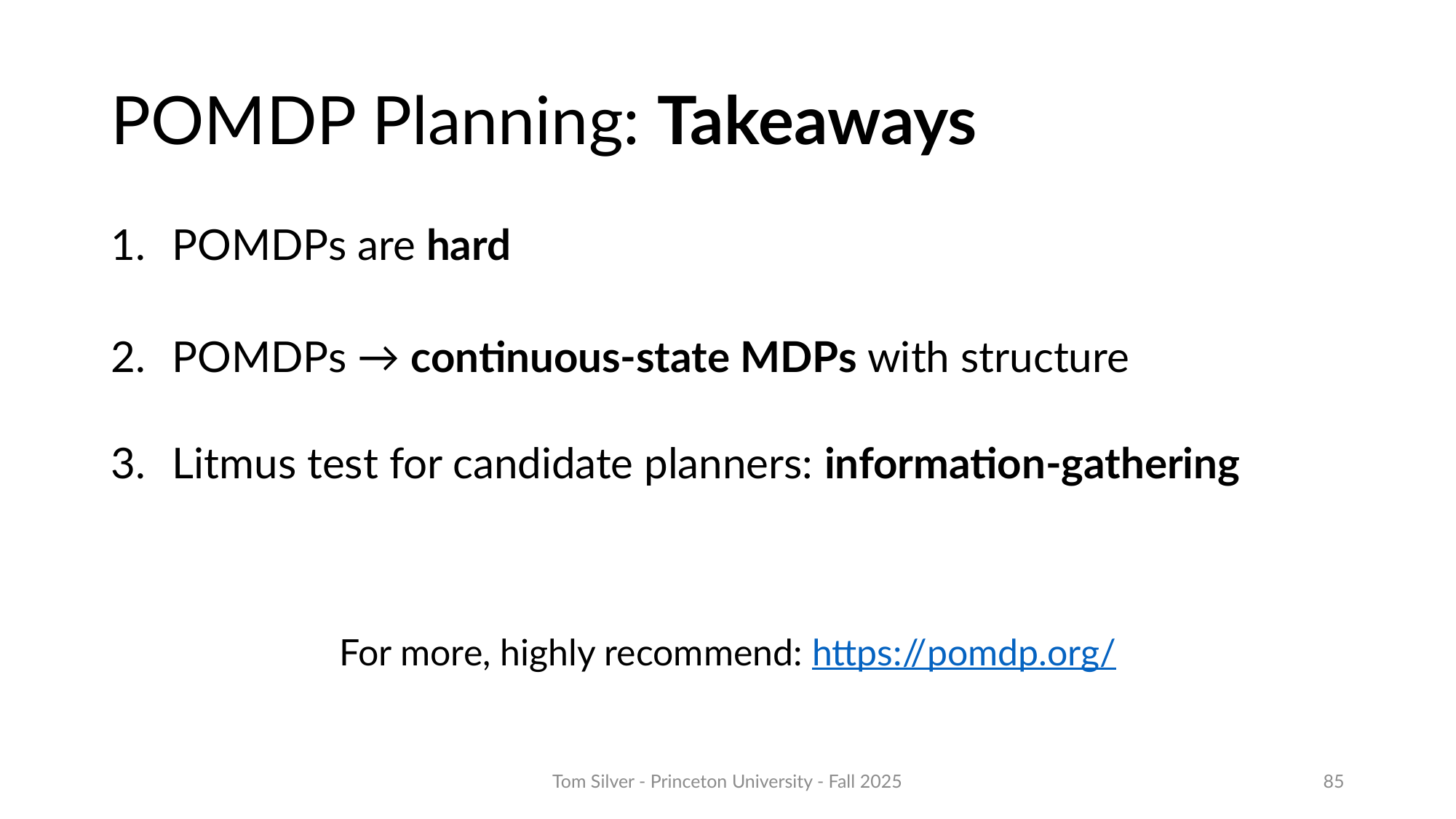

# POMDP Planning: Takeaways
POMDPs are hard
POMDPs → continuous-state MDPs with structure
Litmus test for candidate planners: information-gathering
For more, highly recommend: https://pomdp.org/
Tom Silver - Princeton University - Fall 2025
85